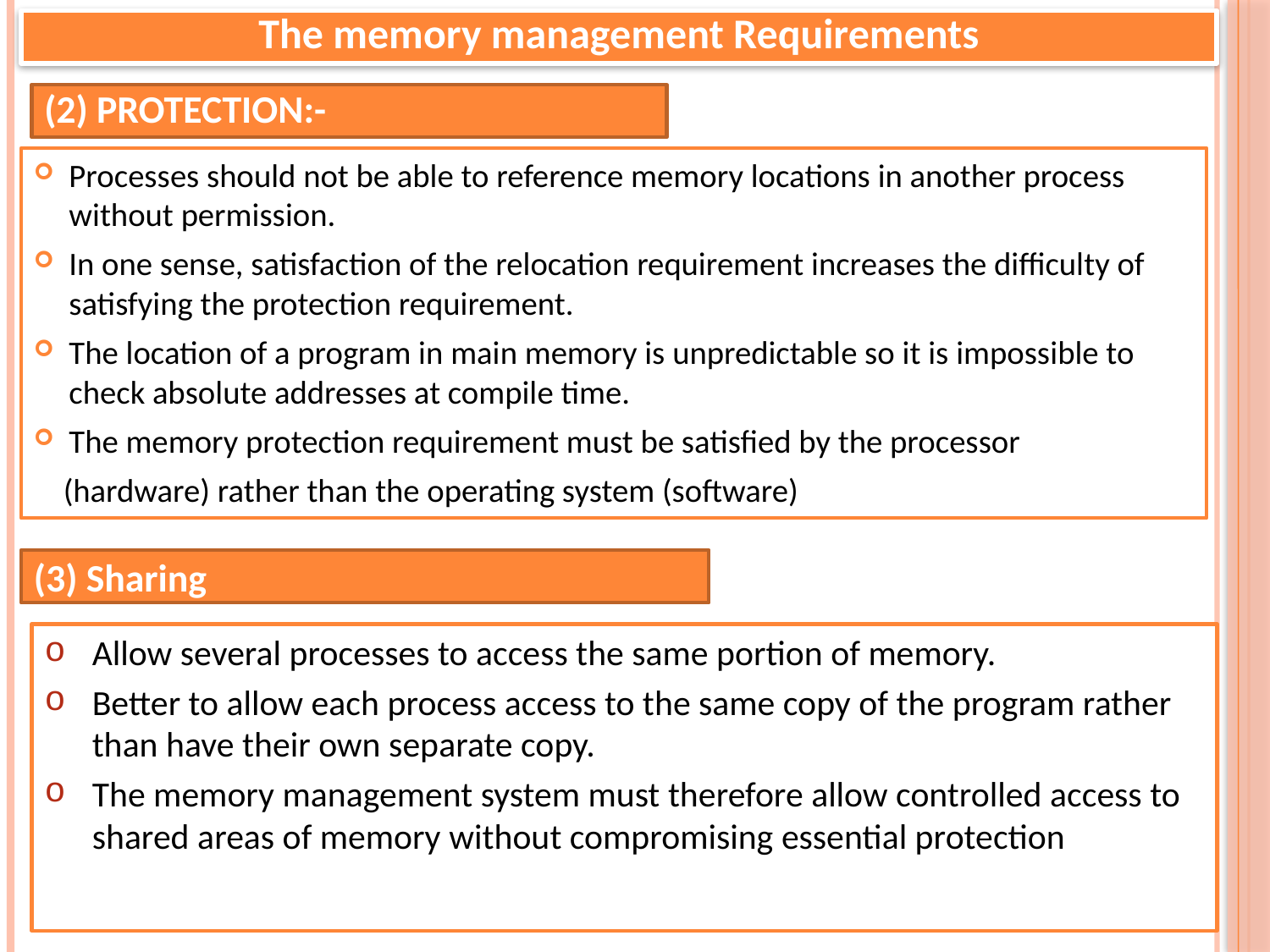

The memory management Requirements
# (2) Protection:-
Processes should not be able to reference memory locations in another process without permission.
In one sense, satisfaction of the relocation requirement increases the difficulty of satisfying the protection requirement.
The location of a program in main memory is unpredictable so it is impossible to check absolute addresses at compile time.
The memory protection requirement must be satisfied by the processor
    (hardware) rather than the operating system (software)

(3) Sharing
Allow several processes to access the same portion of memory.
Better to allow each process access to the same copy of the program rather than have their own separate copy.
The memory management system must therefore allow controlled access to shared areas of memory without compromising essential protection